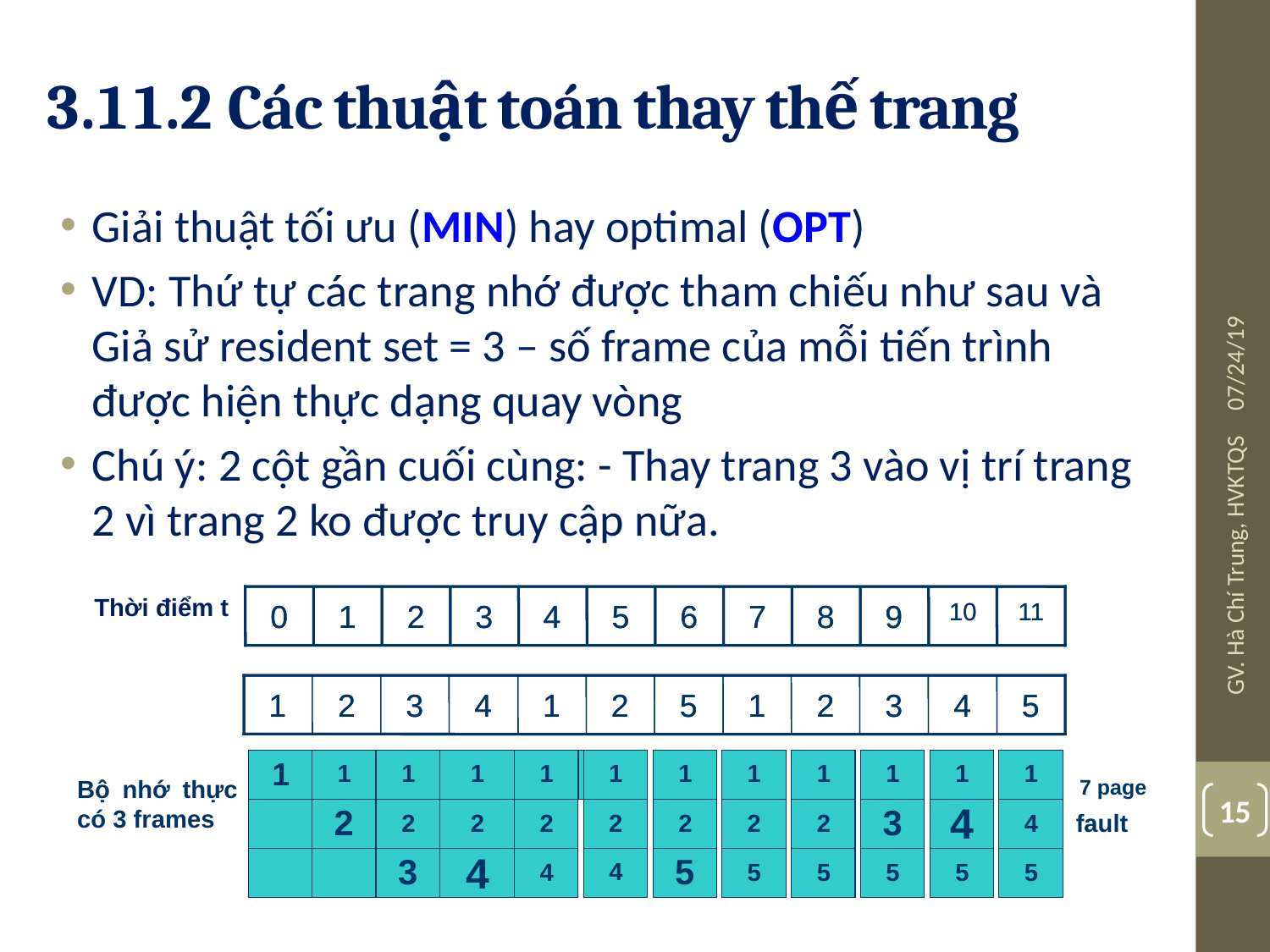

# 3.11.2 Các thuật toán thay thế trang
Giải thuật tối ưu (MIN) hay optimal (OPT)
VD: Thứ tự các trang nhớ được tham chiếu như sau và Giả sử resident set = 3 – số frame của mỗi tiến trình được hiện thực dạng quay vòng
Chú ý: 2 cột gần cuối cùng: - Thay trang 3 vào vị trí trang 2 vì trang 2 ko được truy cập nữa.

07/24/19
GV. Hà Chí Trung, HVKTQS

Thời điểm t
10
10
11
11
0
0
1
1
2
2
3
3
4
4
5
5
6
6
7
7
8
8
9
9

1
1
2
2
3
3
4
4
1
1
2
2
5
5
1
1
2
2
3
3
4
4
5
5

1
1
1
1
1
1
1
1
1
1
1
1
1
1
1
1
1
1
1
1
1
1
1
1
Bộ nhớ thực có 3 frames
4
4

2
2
3
3
2
2
2
2
2
2
2
2
2
2
2
2
2
2
4
4
fault
4
4

3
3
5
5
4
4
4
4
5
5
5
5
5
5
5
5
5
5
7 page
15